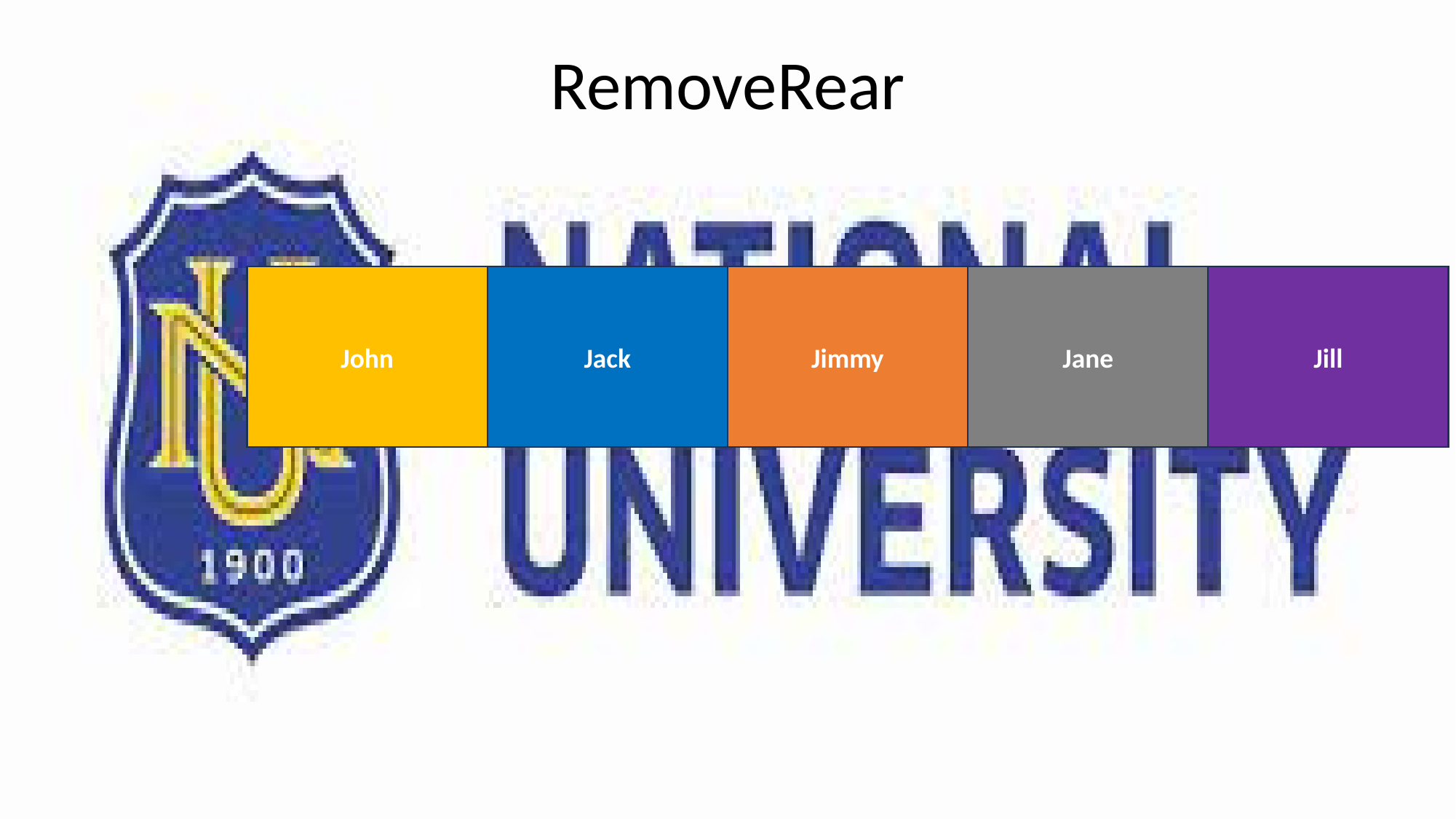

# RemoveRear
John
Jack
Jimmy
Jane
Jill